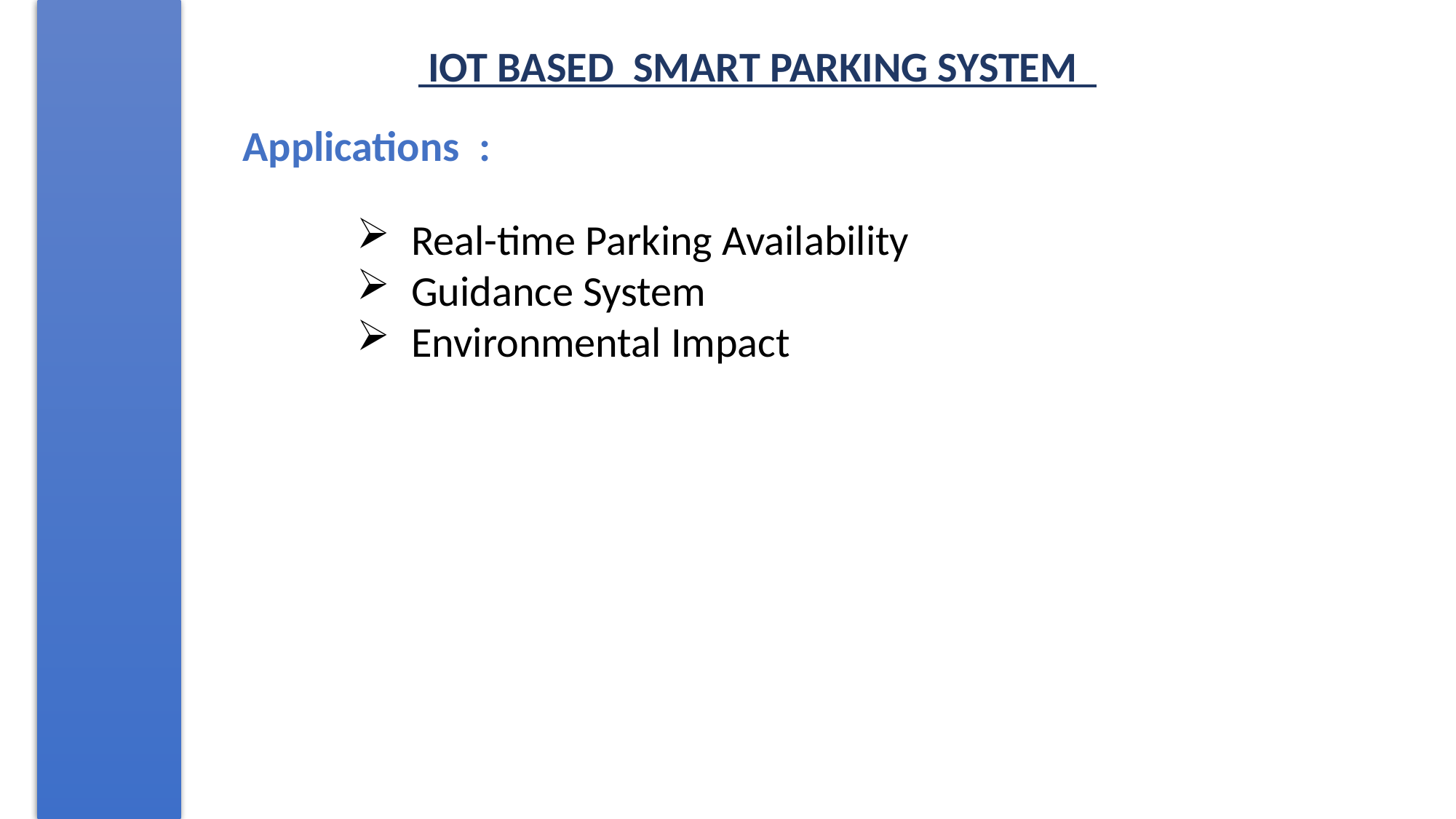

IOT BASED  SMART PARKING SYSTEM
Applications  :
Real-time Parking Availability
Guidance System
Environmental Impact